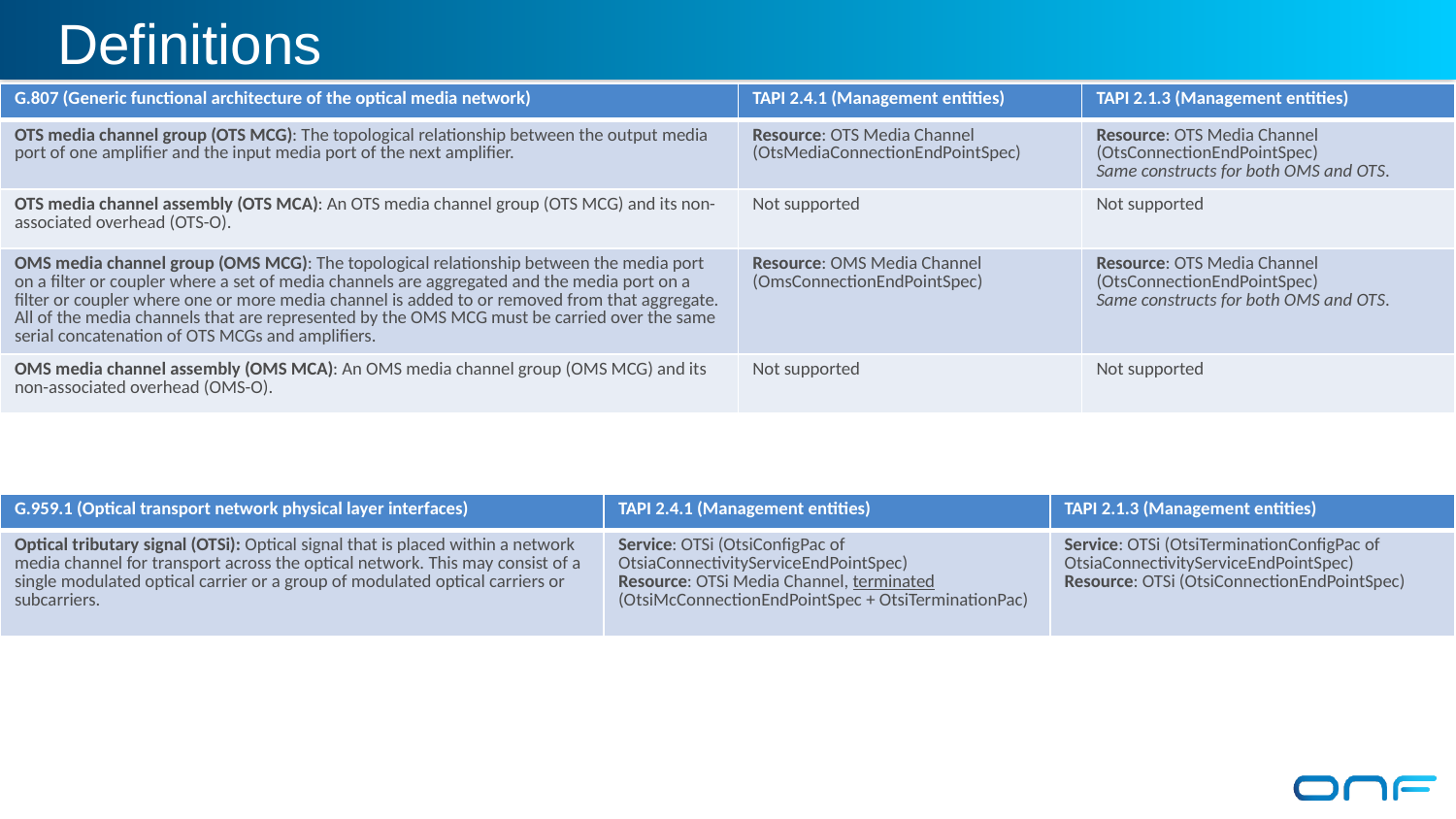

Definitions
| G.807 (Generic functional architecture of the optical media network) | TAPI 2.4.1 (Management entities) | TAPI 2.1.3 (Management entities) |
| --- | --- | --- |
| OTS media channel group (OTS MCG): The topological relationship between the output media port of one amplifier and the input media port of the next amplifier. | Resource: OTS Media Channel (OtsMediaConnectionEndPointSpec) | Resource: OTS Media Channel (OtsConnectionEndPointSpec) Same constructs for both OMS and OTS. |
| OTS media channel assembly (OTS MCA): An OTS media channel group (OTS MCG) and its non-associated overhead (OTS-O). | Not supported | Not supported |
| OMS media channel group (OMS MCG): The topological relationship between the media port on a filter or coupler where a set of media channels are aggregated and the media port on a filter or coupler where one or more media channel is added to or removed from that aggregate. All of the media channels that are represented by the OMS MCG must be carried over the same serial concatenation of OTS MCGs and amplifiers. | Resource: OMS Media Channel (OmsConnectionEndPointSpec) | Resource: OTS Media Channel (OtsConnectionEndPointSpec) Same constructs for both OMS and OTS. |
| OMS media channel assembly (OMS MCA): An OMS media channel group (OMS MCG) and its non-associated overhead (OMS-O). | Not supported | Not supported |
| G.959.1 (Optical transport network physical layer interfaces) | TAPI 2.4.1 (Management entities) | TAPI 2.1.3 (Management entities) |
| --- | --- | --- |
| Optical tributary signal (OTSi): Optical signal that is placed within a network media channel for transport across the optical network. This may consist of a single modulated optical carrier or a group of modulated optical carriers or subcarriers. | Service: OTSi (OtsiConfigPac of OtsiaConnectivityServiceEndPointSpec) Resource: OTSi Media Channel, terminated (OtsiMcConnectionEndPointSpec + OtsiTerminationPac) | Service: OTSi (OtsiTerminationConfigPac of OtsiaConnectivityServiceEndPointSpec) Resource: OTSi (OtsiConnectionEndPointSpec) |